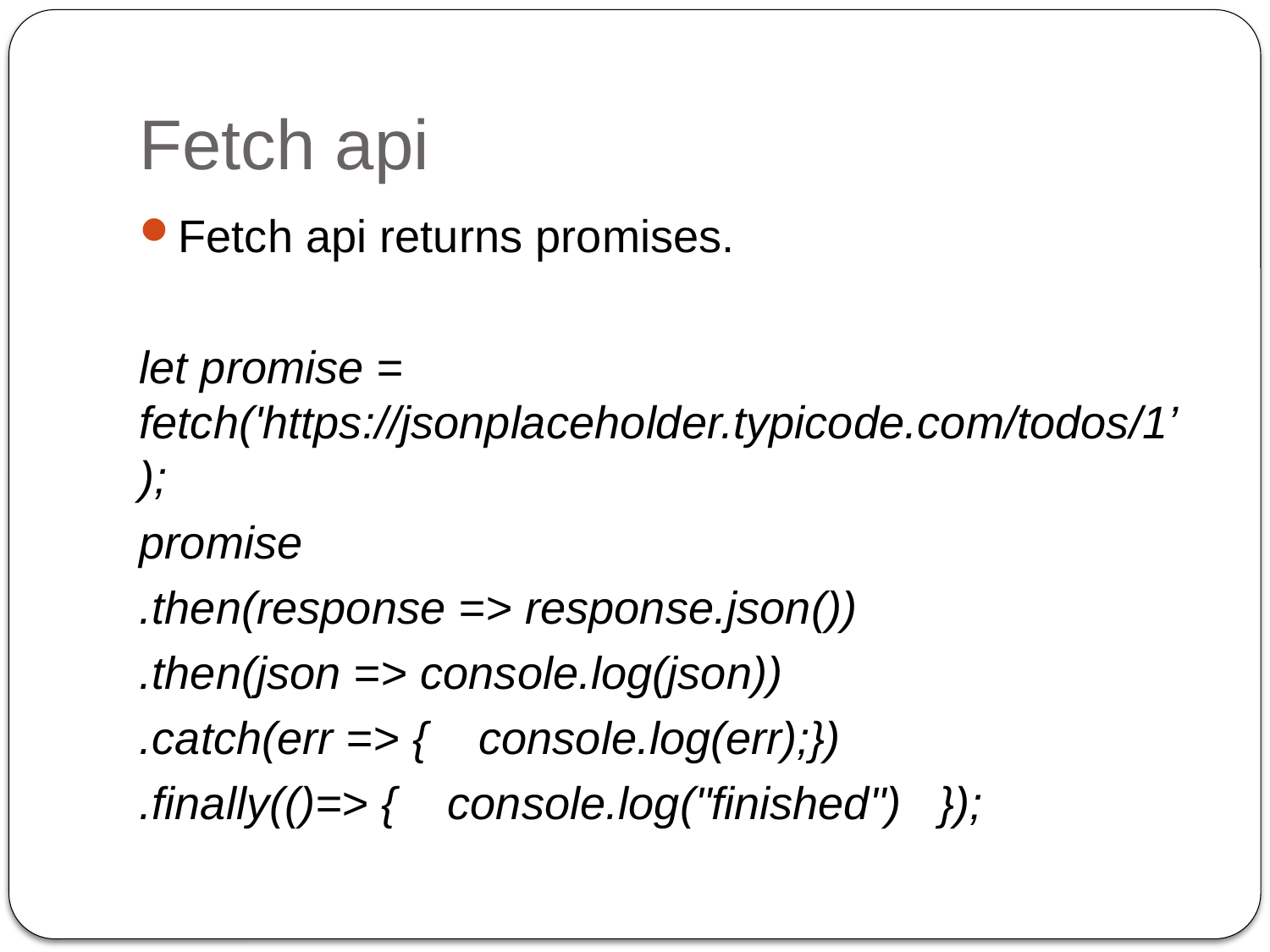

# Fetch api
Fetch api returns promises.

let promise = fetch('https://jsonplaceholder.typicode.com/todos/1’);
promise
.then(response => response.json())
.then(json => console.log(json))
.catch(err => {    console.log(err);})
.finally(()=> {    console.log("finished")   });